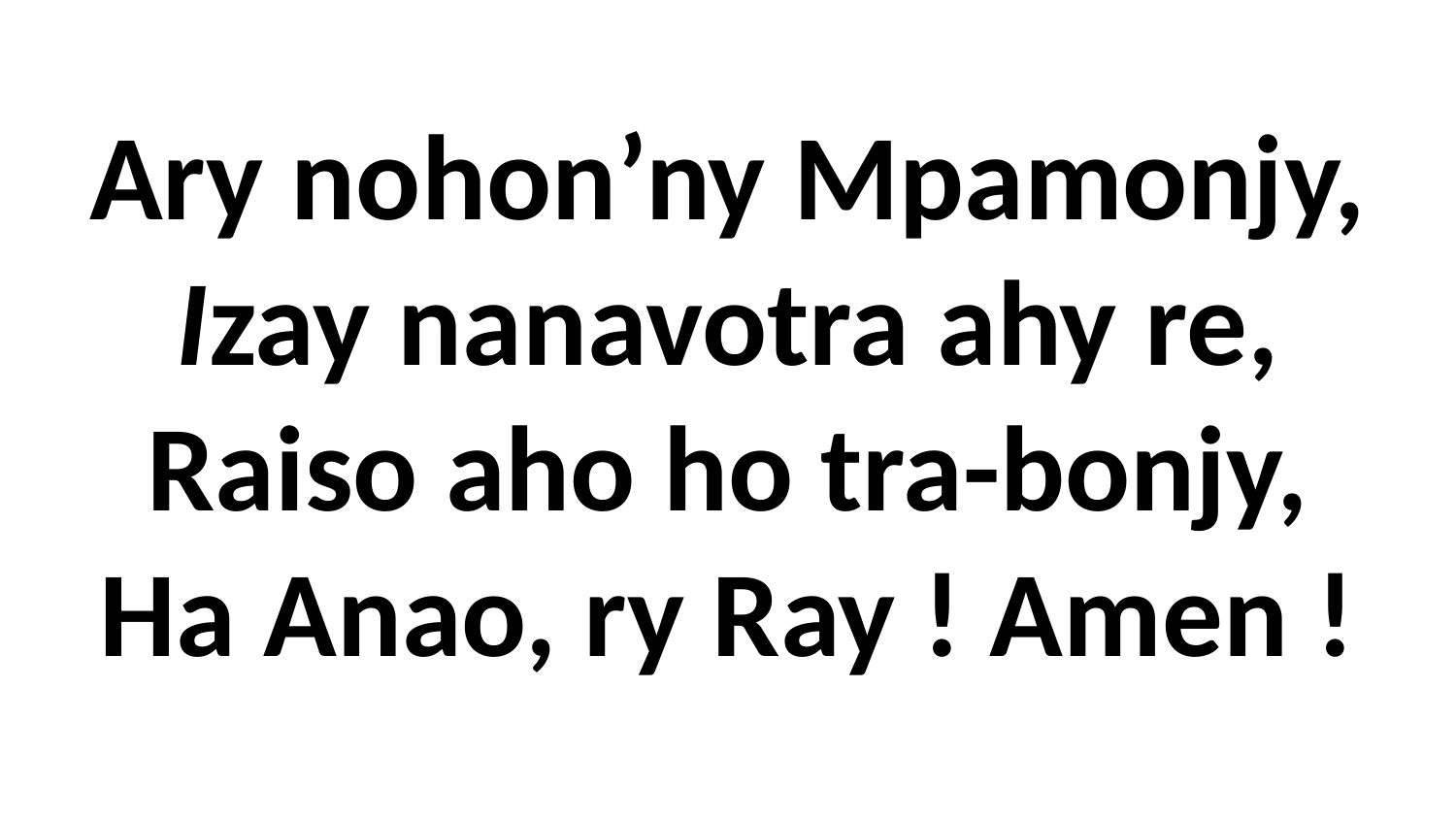

# Ary nohon’ny Mpamonjy, Izay nanavotra ahy re, Raiso aho ho tra-bonjy, Ha Anao, ry Ray ! Amen !